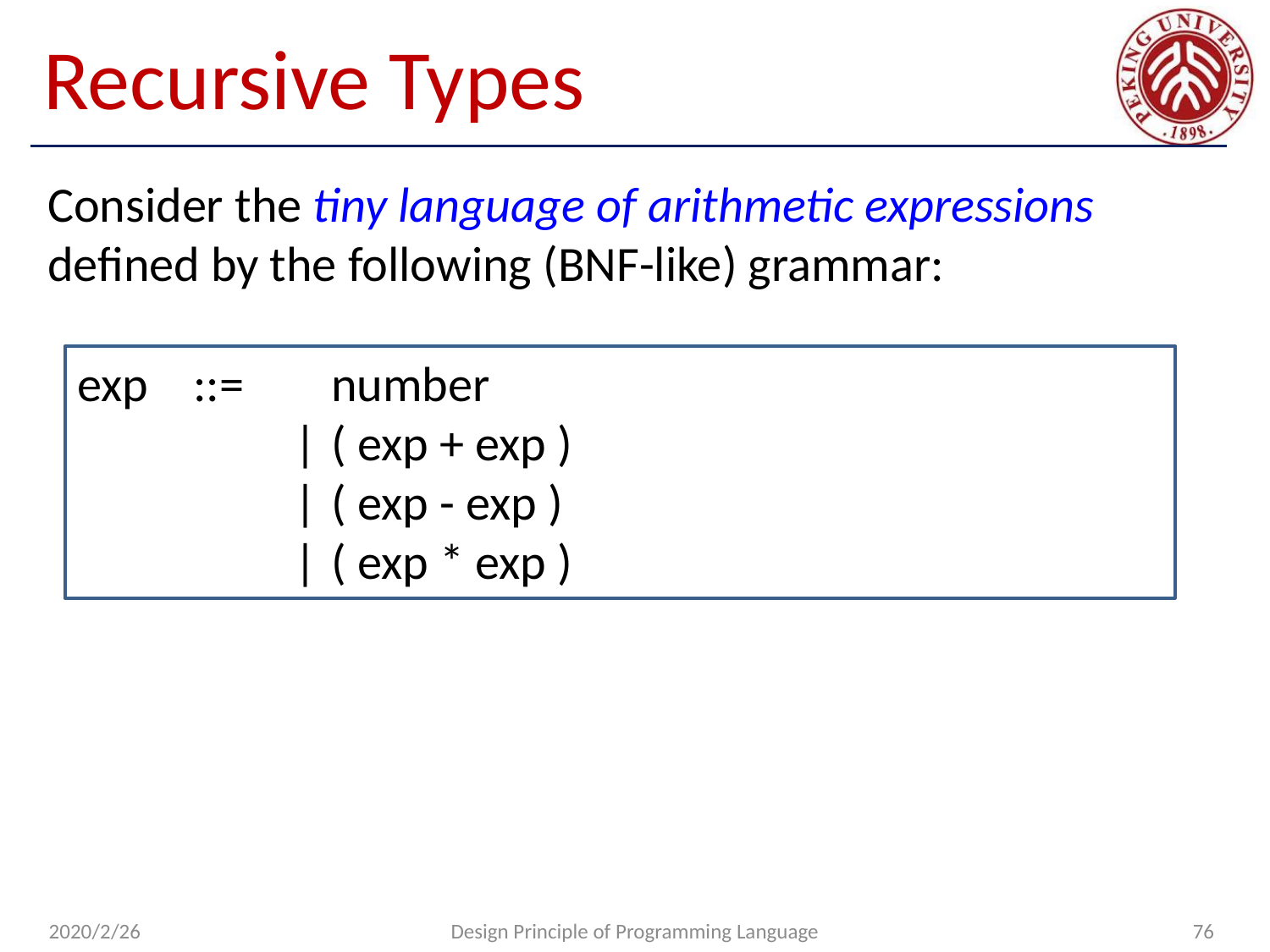

# Recursive Types
Consider the tiny language of arithmetic expressions defined by the following (BNF-like) grammar:

exp    ::=   	number
      	        |	( exp + exp )
	        |	( exp - exp )
	        |	( exp * exp )
2020/2/26
Design Principle of Programming Language
76